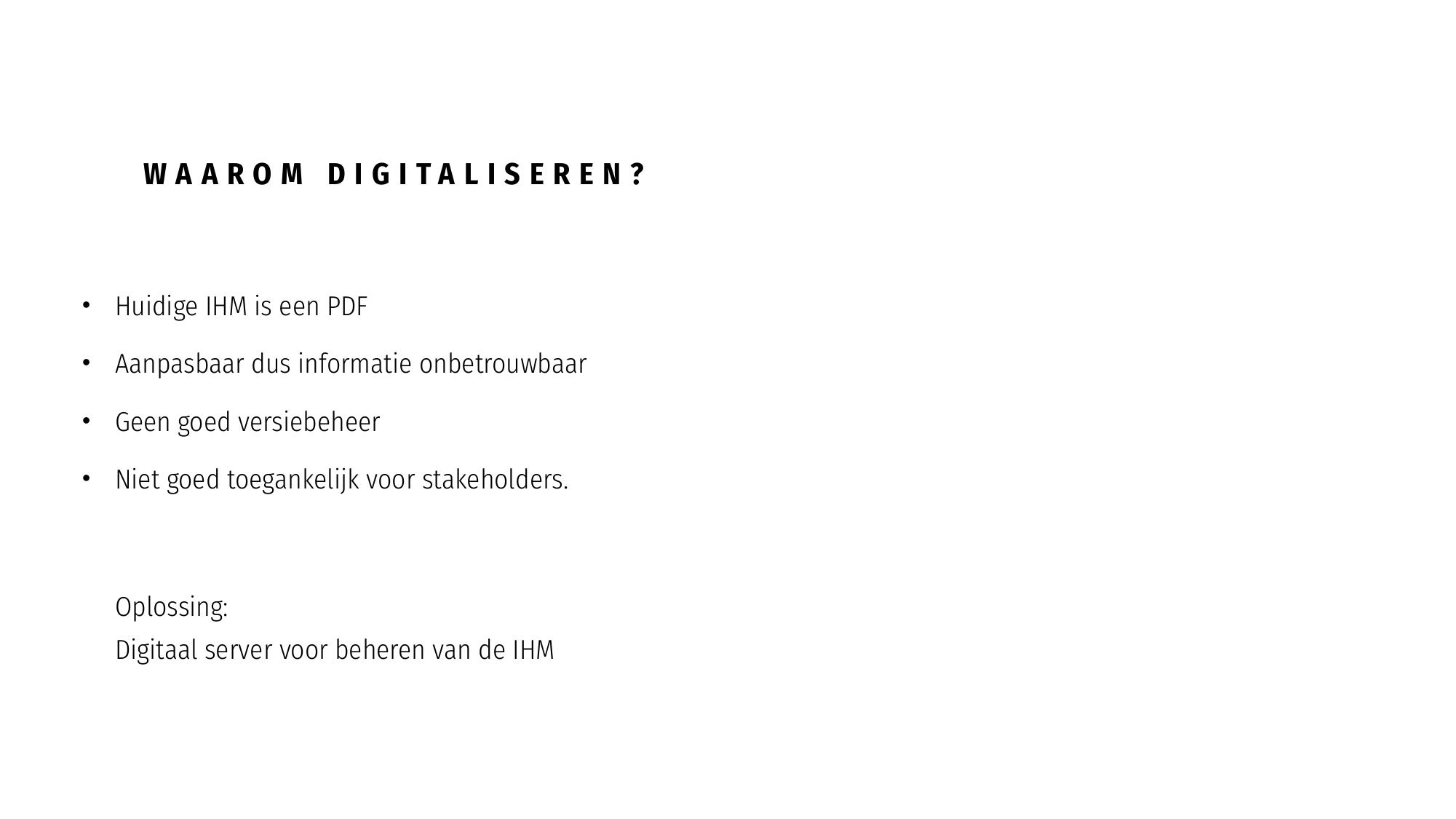

# Waarom digitaliseren?
Huidige IHM is een PDF
Aanpasbaar dus informatie onbetrouwbaar
Geen goed versiebeheer
Niet goed toegankelijk voor stakeholders.
Oplossing:
Digitaal server voor beheren van de IHM